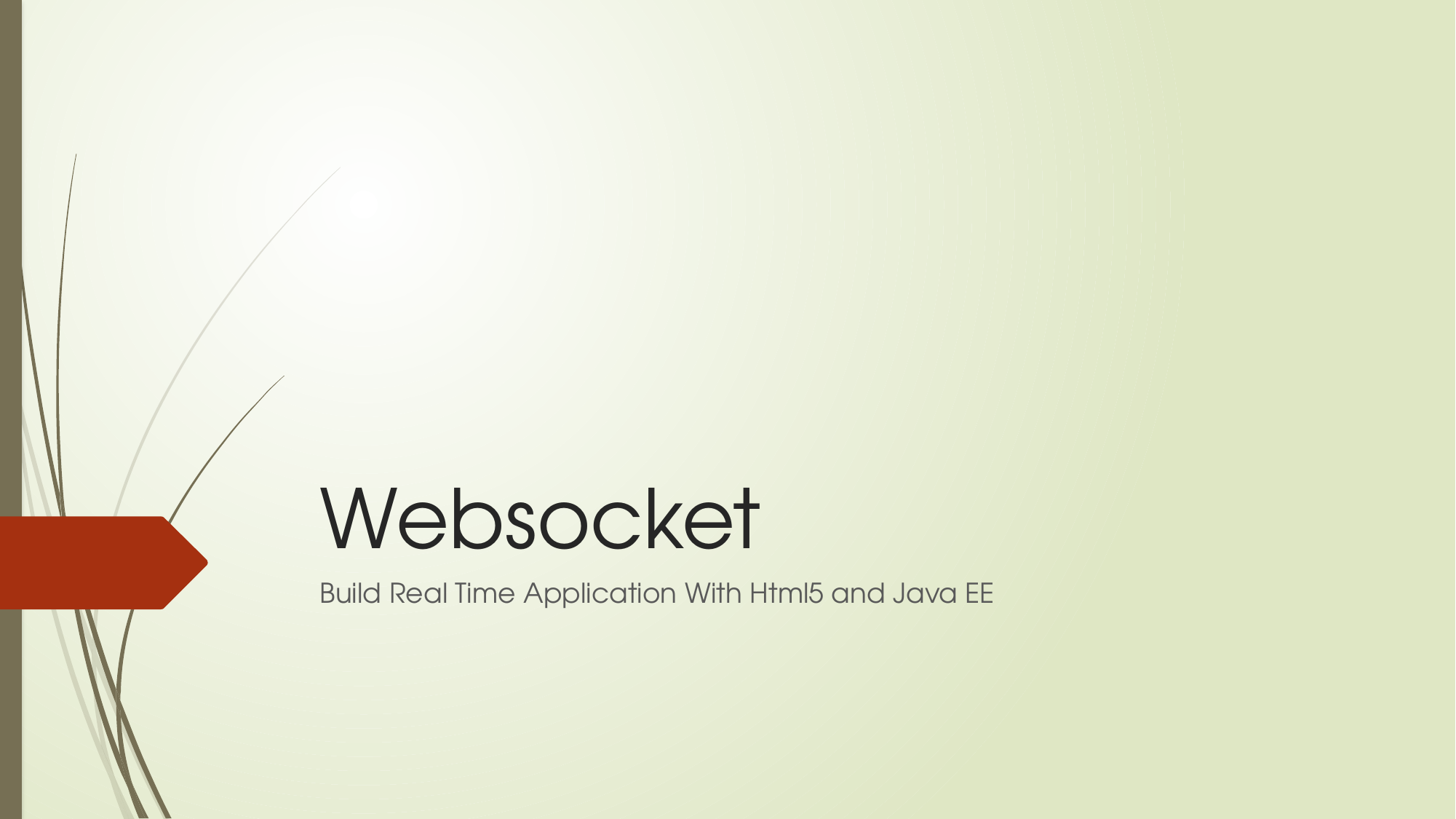

# Websocket
Build Real Time Application With Html5 and Java EE